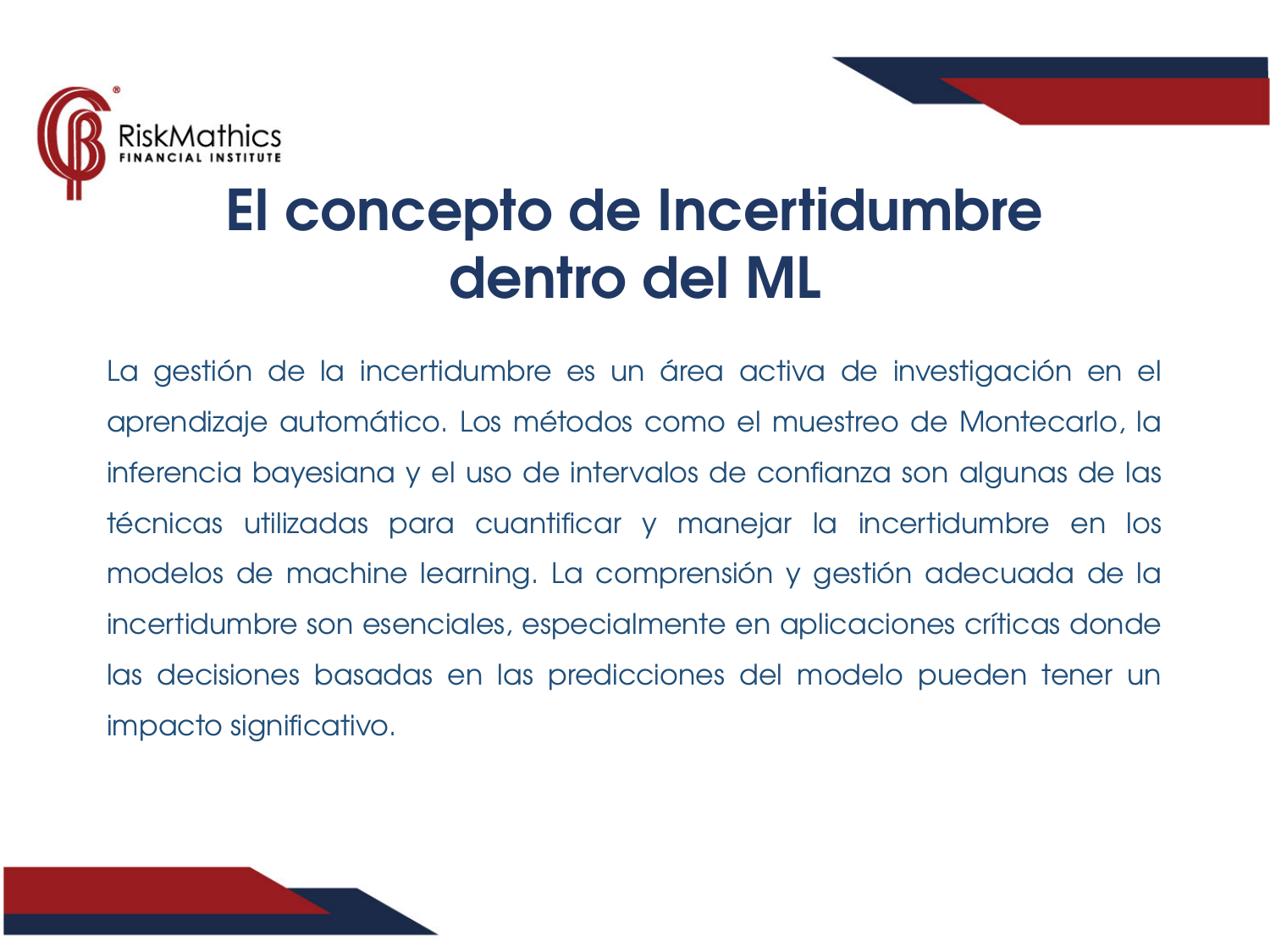

El concepto de Incertidumbre dentro del ML
La gestión de la incertidumbre es un área activa de investigación en el aprendizaje automático. Los métodos como el muestreo de Montecarlo, la inferencia bayesiana y el uso de intervalos de confianza son algunas de las técnicas utilizadas para cuantificar y manejar la incertidumbre en los modelos de machine learning. La comprensión y gestión adecuada de la incertidumbre son esenciales, especialmente en aplicaciones críticas donde las decisiones basadas en las predicciones del modelo pueden tener un impacto significativo.